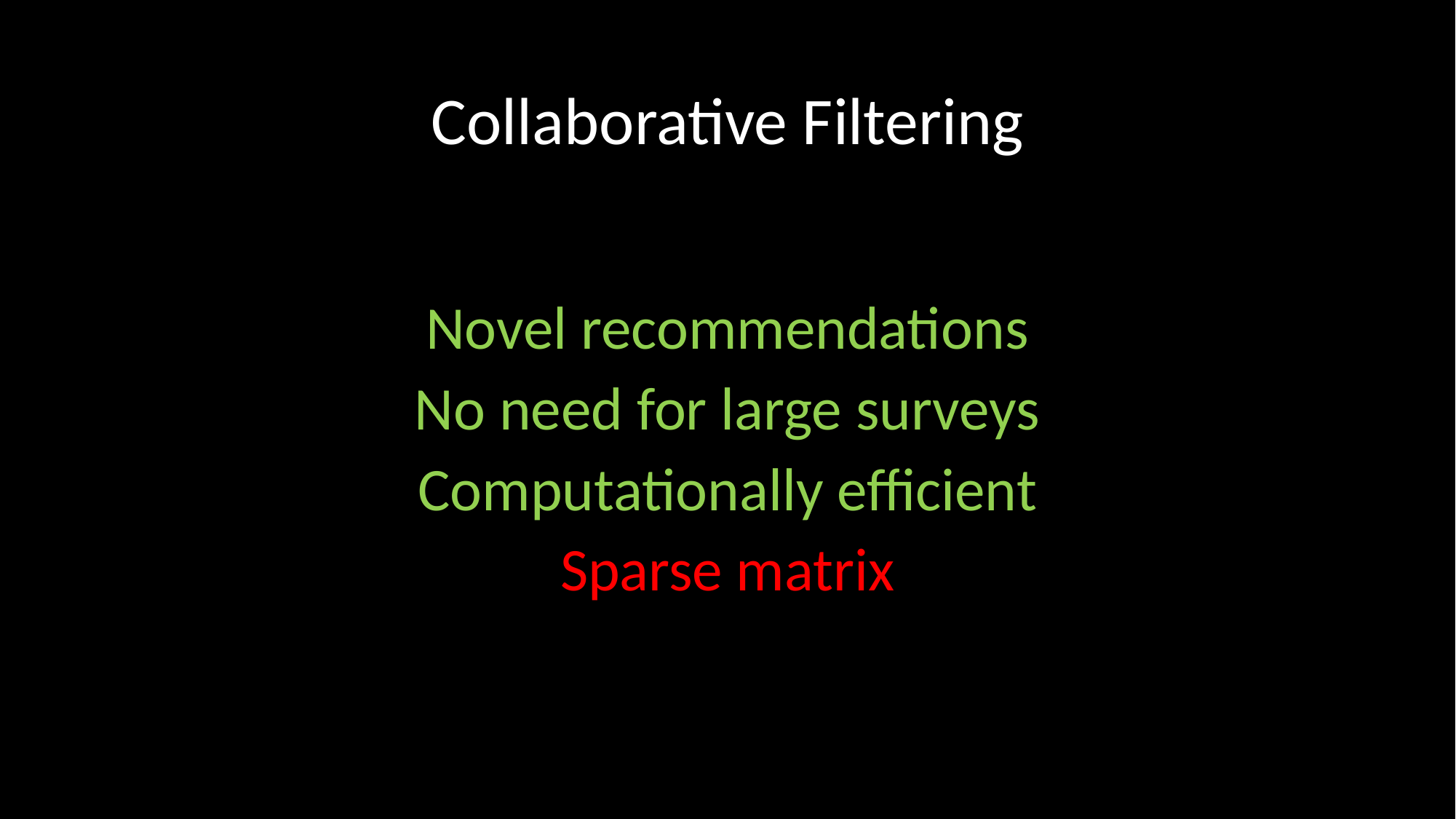

# Collaborative Filtering
Novel recommendations
No need for large surveys
Computationally efficient
Sparse matrix